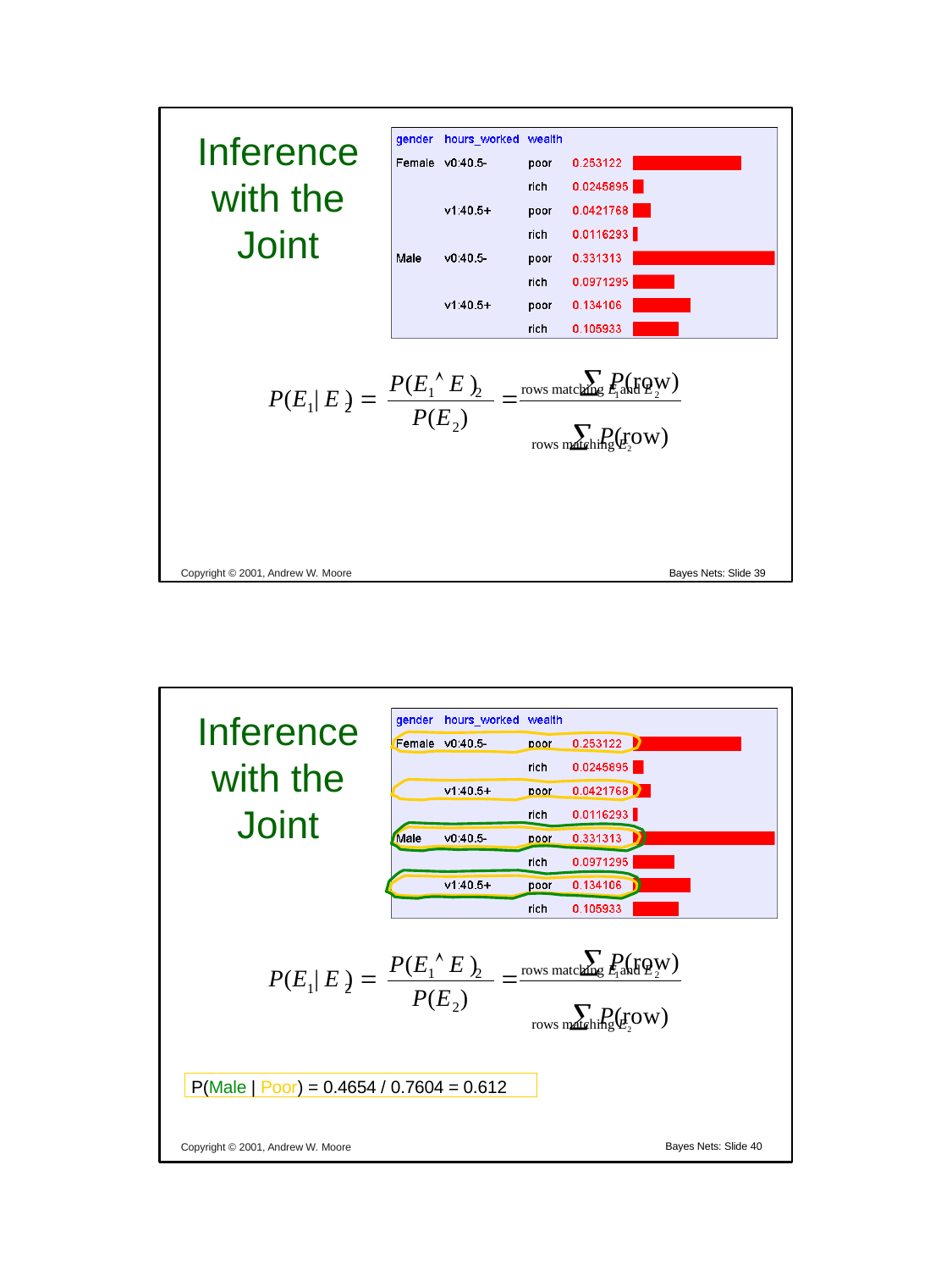

# Inference  with the  Joint

∑ P(row)
P(E ∧ E )
rows matching E and E
P(E | E ) =
=
1	2
1	2
∑ P(row)
1	2
P(E )

2
rows matching E2

Copyright © 2001, Andrew W. Moore	Bayes Nets: Slide 39

Inference  with the  Joint

∑ P(row)
P(E ∧ E )
rows matching E and E
P(E | E ) =
=
1	2
1	2
∑ P(row)
1	2
P(E )

2
rows matching E2
P(Male | Poor) = 0.4654 / 0.7604 = 0.612
Copyright © 2001, Andrew W. Moore
Bayes Nets: Slide 40